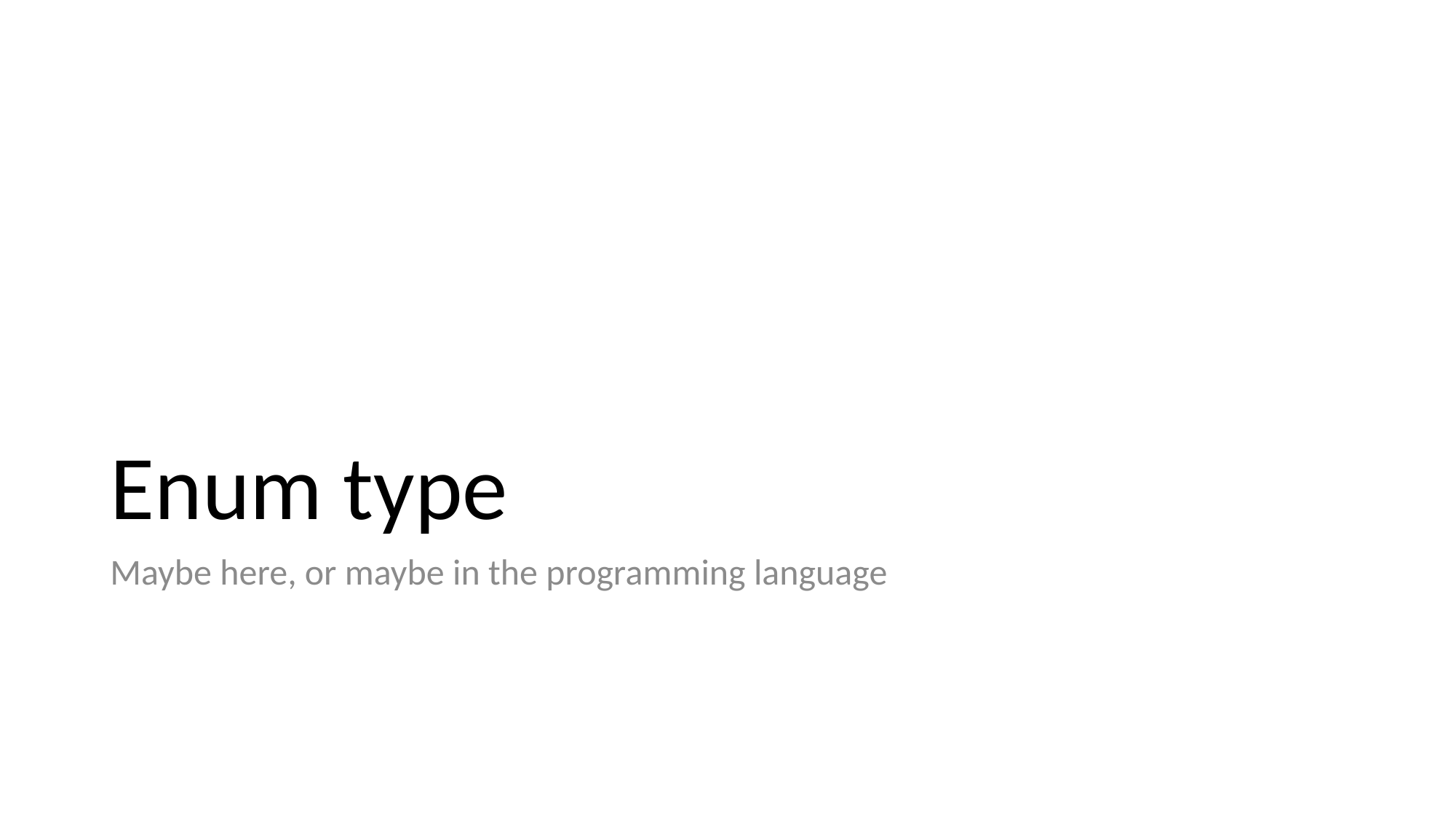

# Enum type
Maybe here, or maybe in the programming language